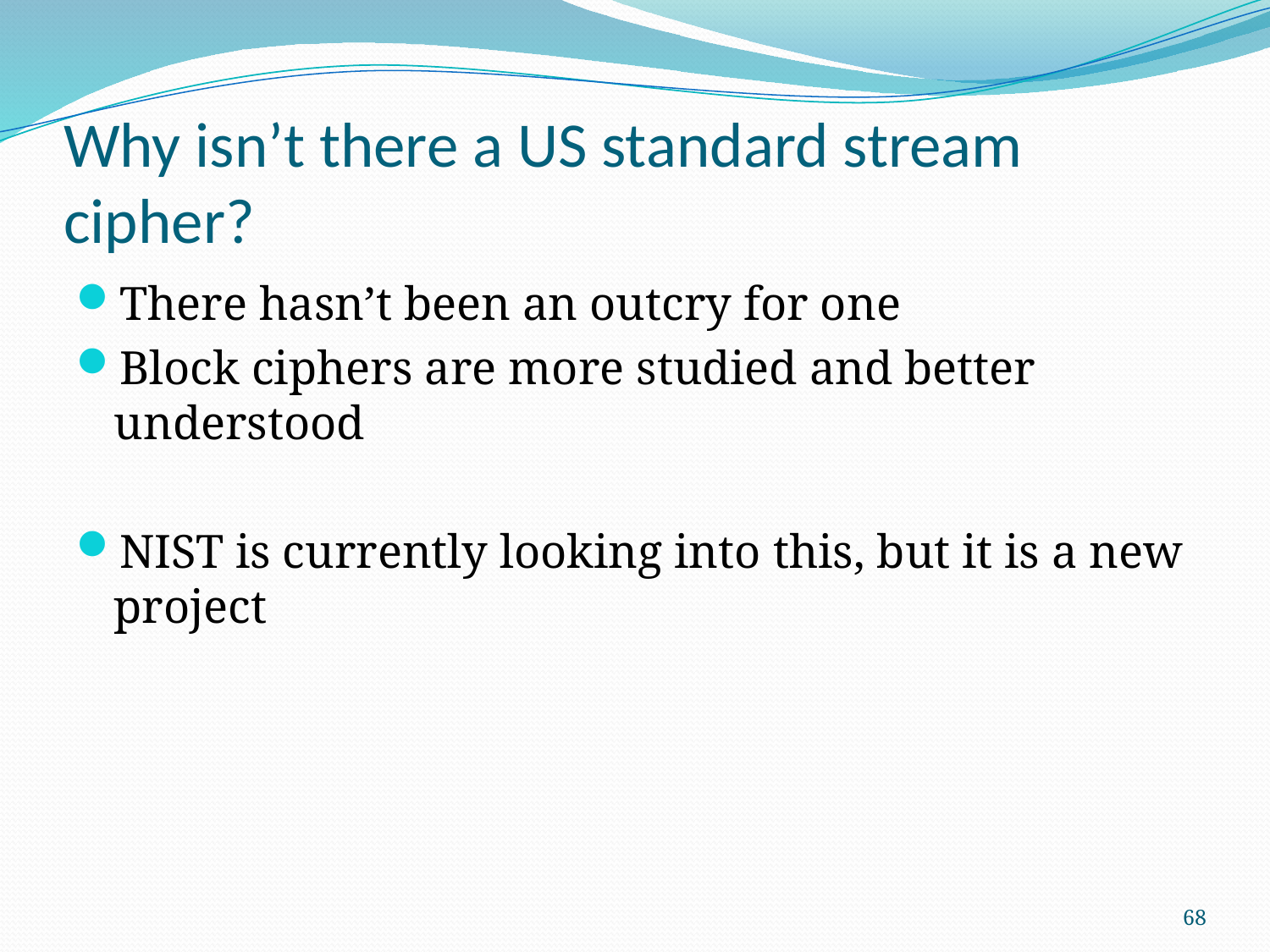

# Why isn’t there a US standard stream cipher?
There hasn’t been an outcry for one
Block ciphers are more studied and better understood

NIST is currently looking into this, but it is a new project

68